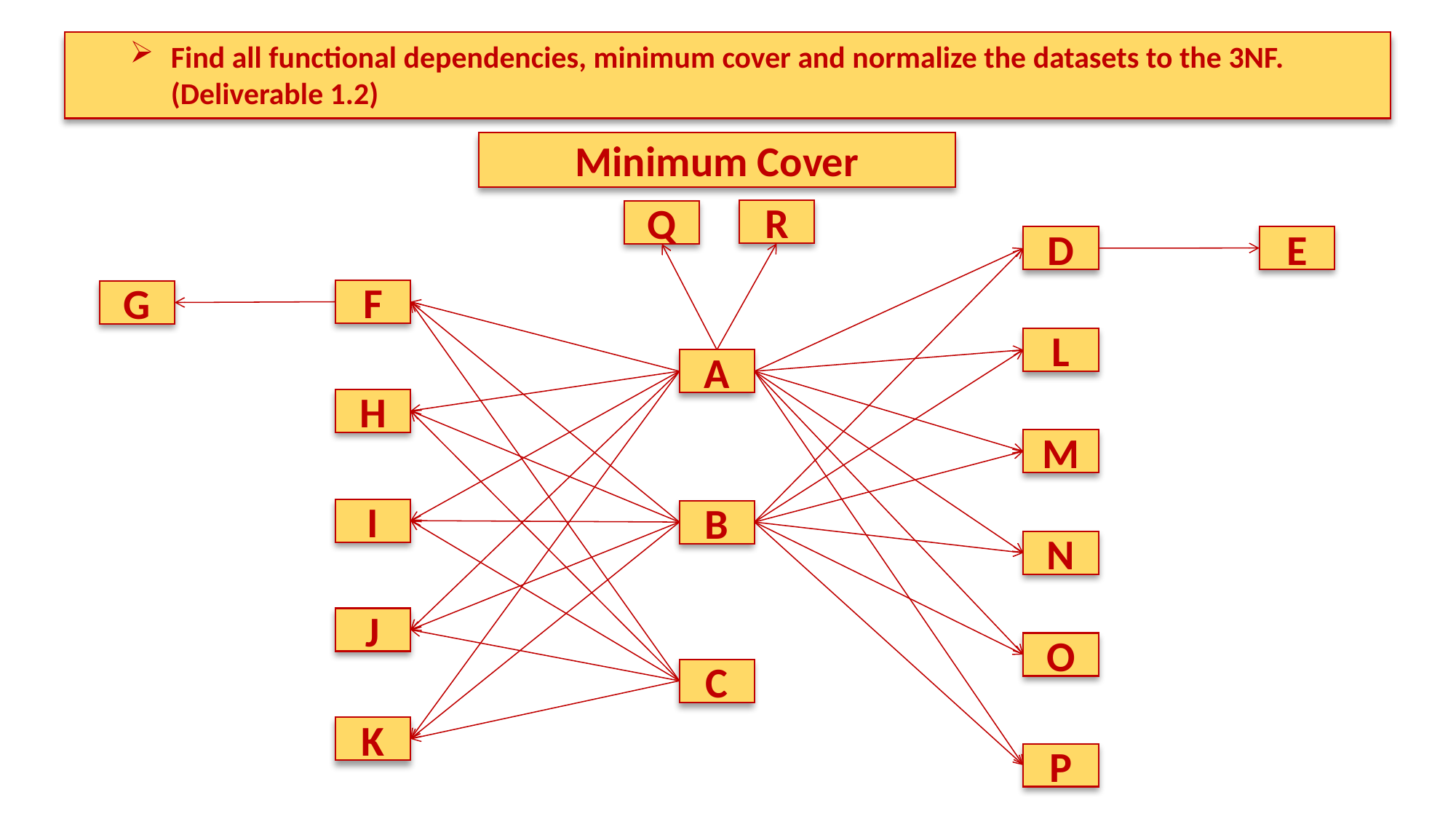

Find all functional dependencies, minimum cover and normalize the datasets to the 3NF.
(Deliverable 1.2)
Minimum Cover
R
Q
E
D
F
G
L
A
H
M
I
B
N
J
O
C
K
P